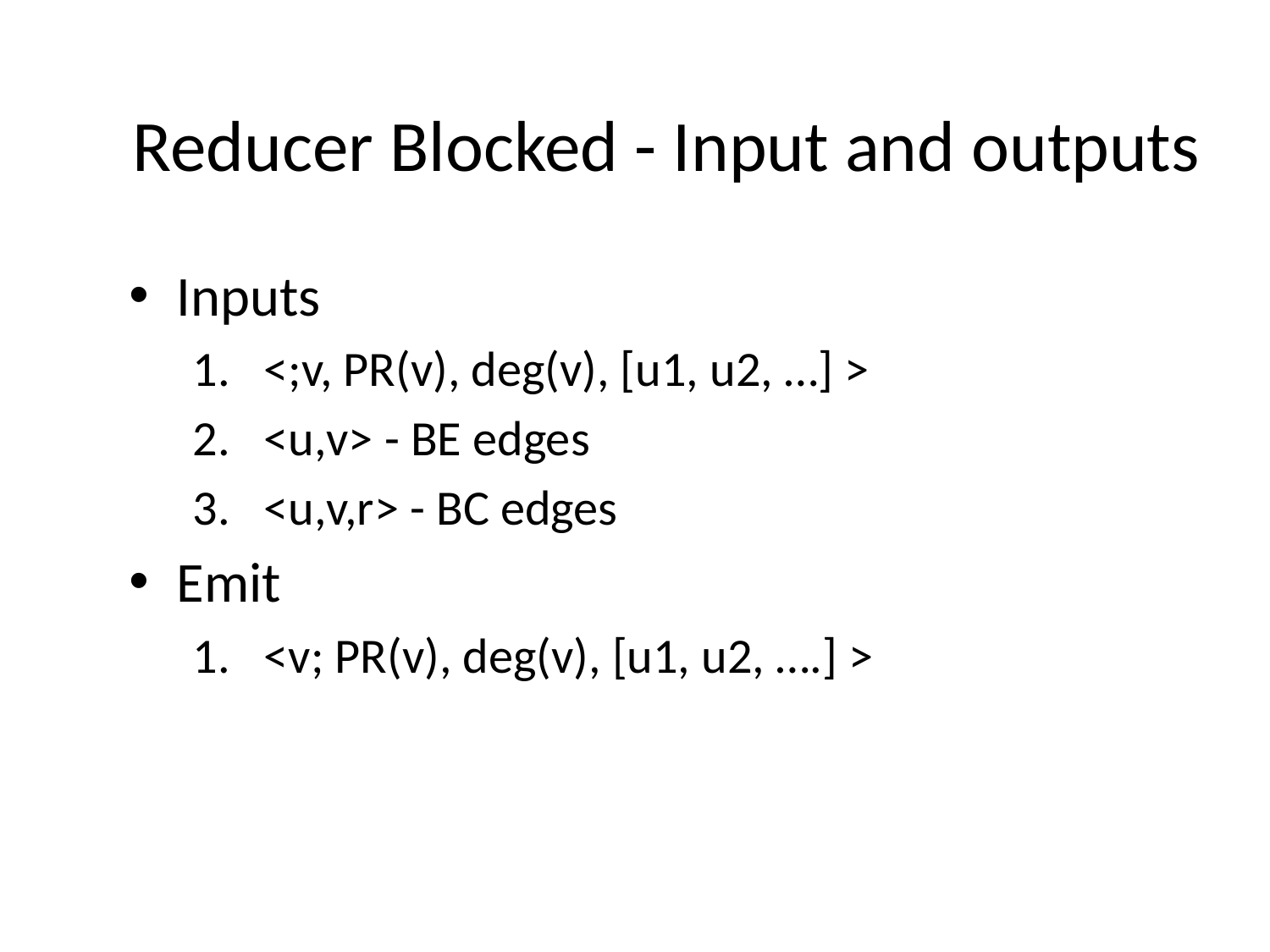

Reducer Blocked - Input and outputs
Inputs
<;v, PR(v), deg(v), [u1, u2, …] >
<u,v> - BE edges
<u,v,r> - BC edges
Emit
<v; PR(v), deg(v), [u1, u2, ….] >